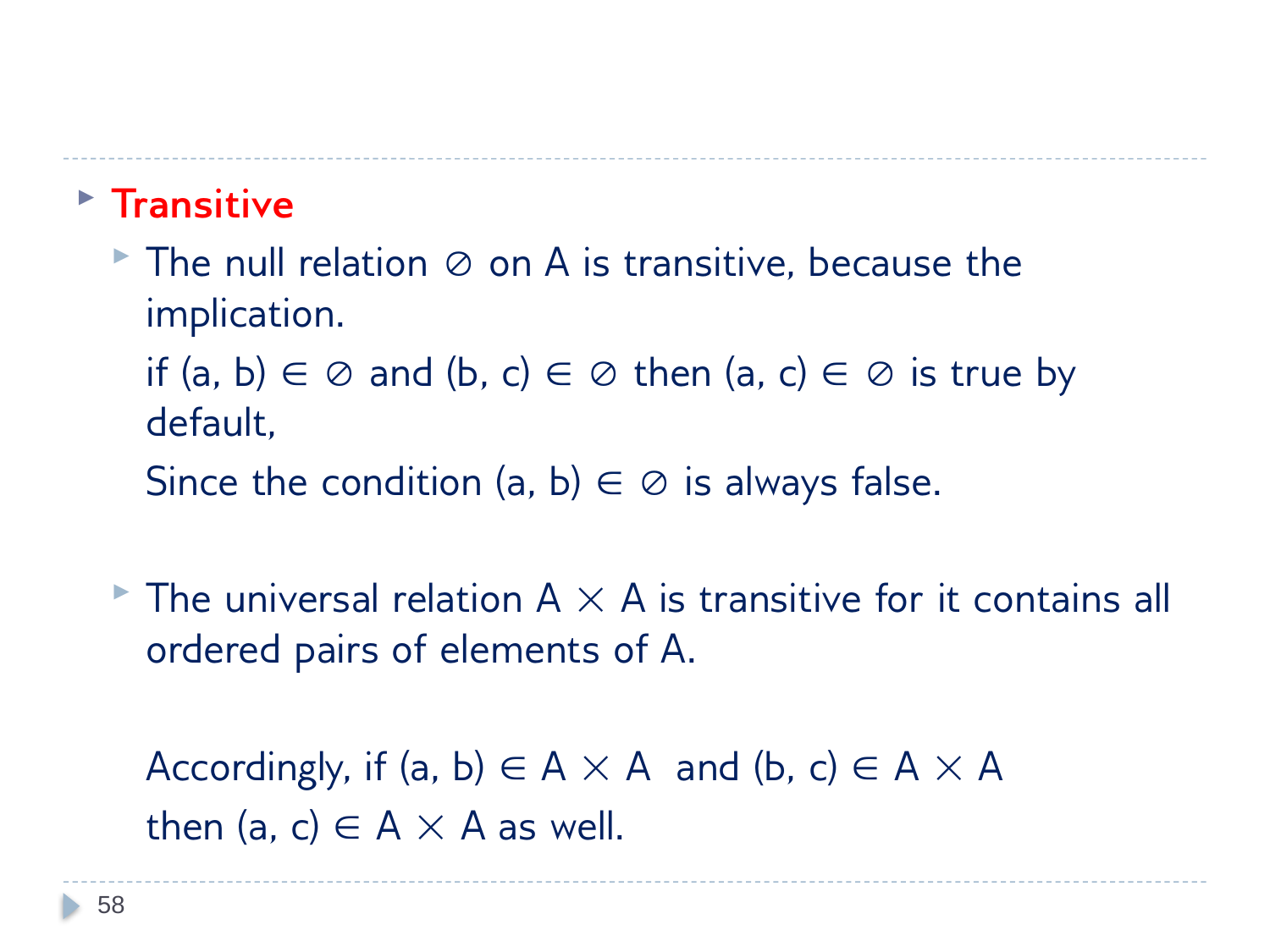

#
Transitive
The null relation ∅ on A is transitive, because the implication.
		if (a, b) ∈ ∅ and (b, c) ∈ ∅ then (a, c) ∈ ∅ is true by default,
	Since the condition (a, b) ∈ ∅ is always false.

The universal relation A × A is transitive for it contains all ordered pairs of elements of A.

	Accordingly, if (a, b) ∈ A × A  and (b, c) ∈ A × A
	then (a, c) ∈ A × A as well.

58